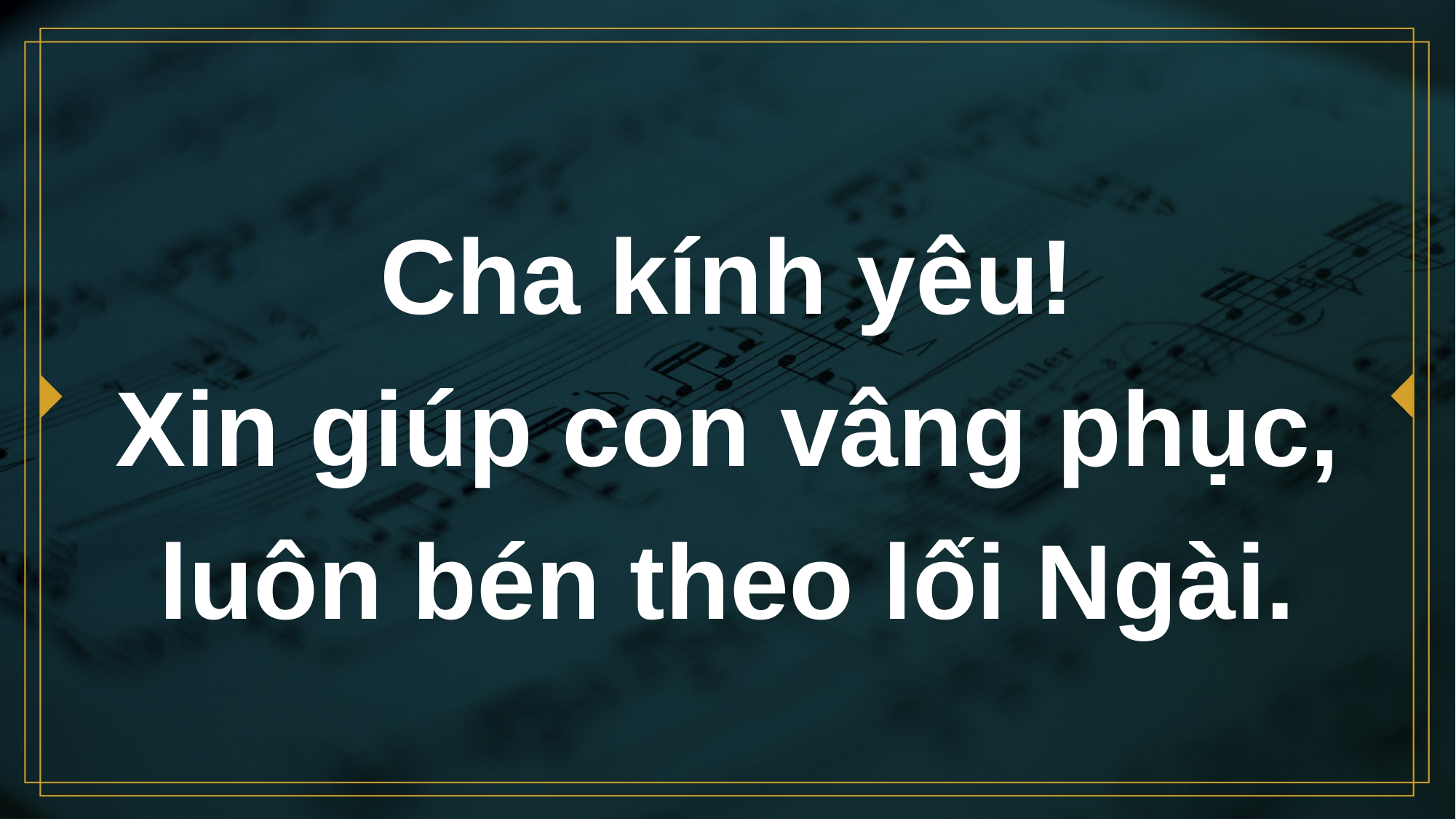

# Cha kính yêu! Xin giúp con vâng phục, luôn bén theo lối Ngài.